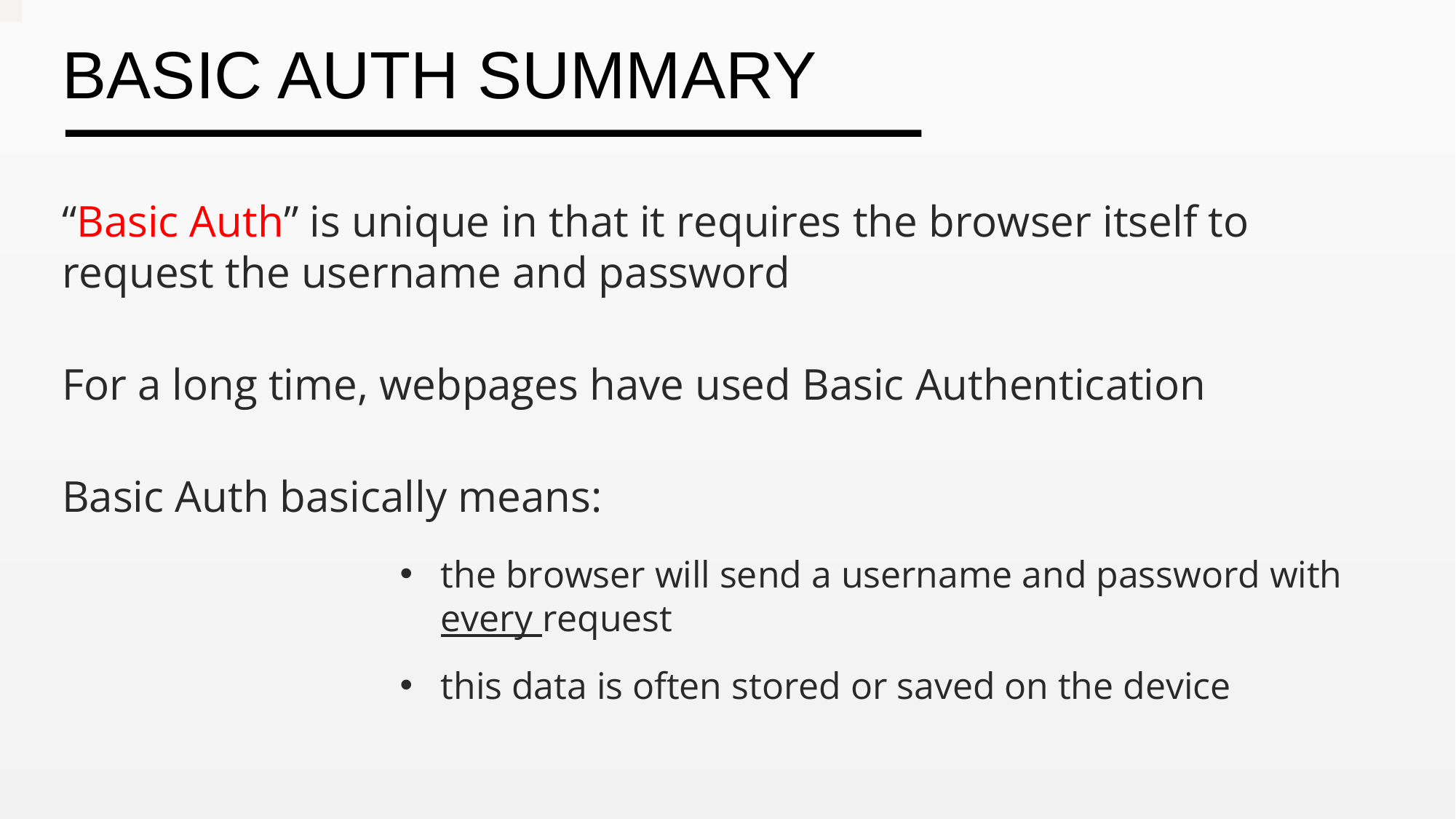

“Basic Auth” is unique in that it requires the browser itself to request the username and password
For a long time, webpages have used Basic Authentication
Basic Auth basically means:
the browser will send a username and password with every request
this data is often stored or saved on the device